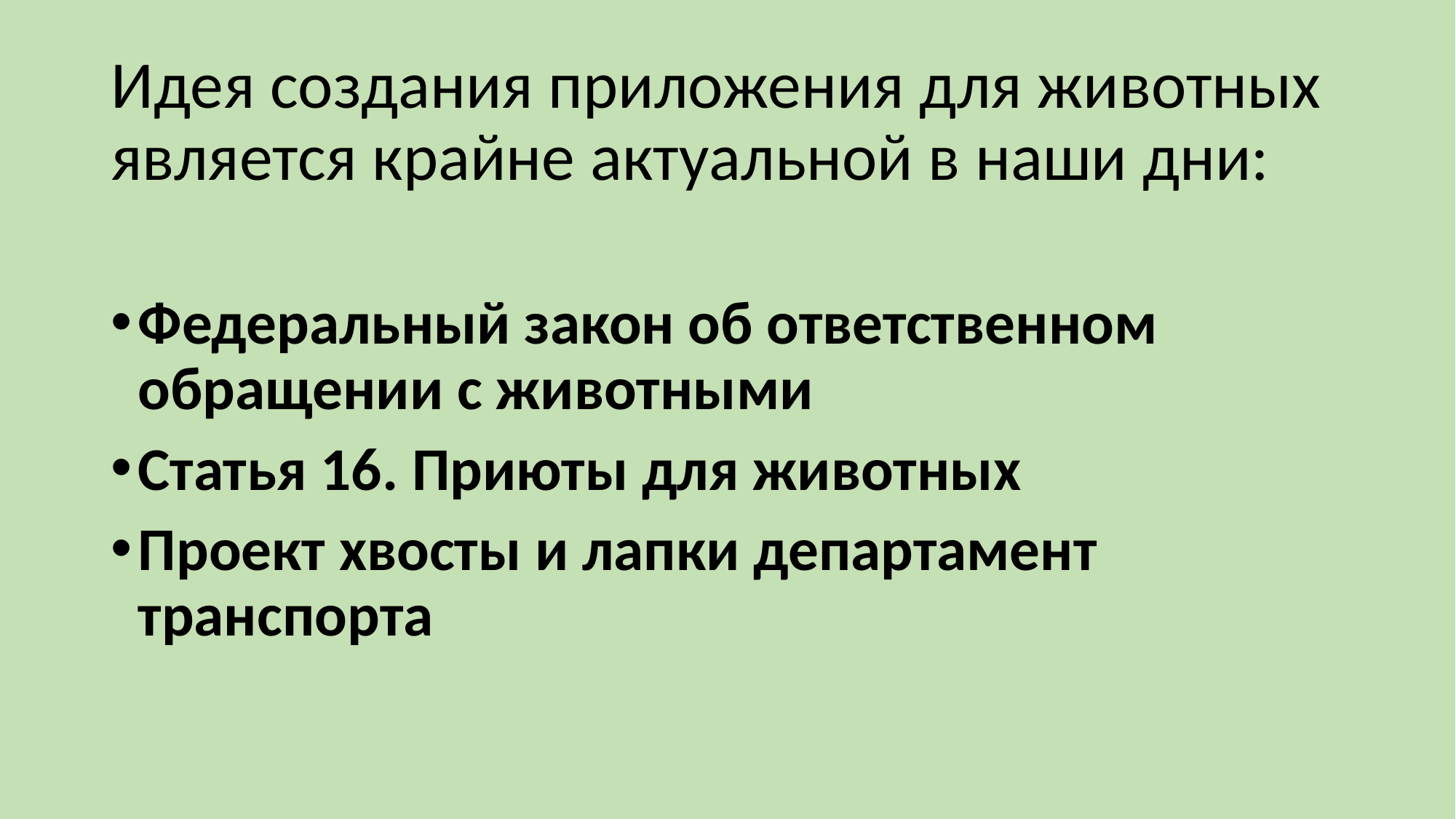

# Идея создания приложения для животных является крайне актуальной в наши дни:
Федеральный закон об ответственном обращении с животными
Статья 16. Приюты для животных
Проект хвосты и лапки департамент транспорта